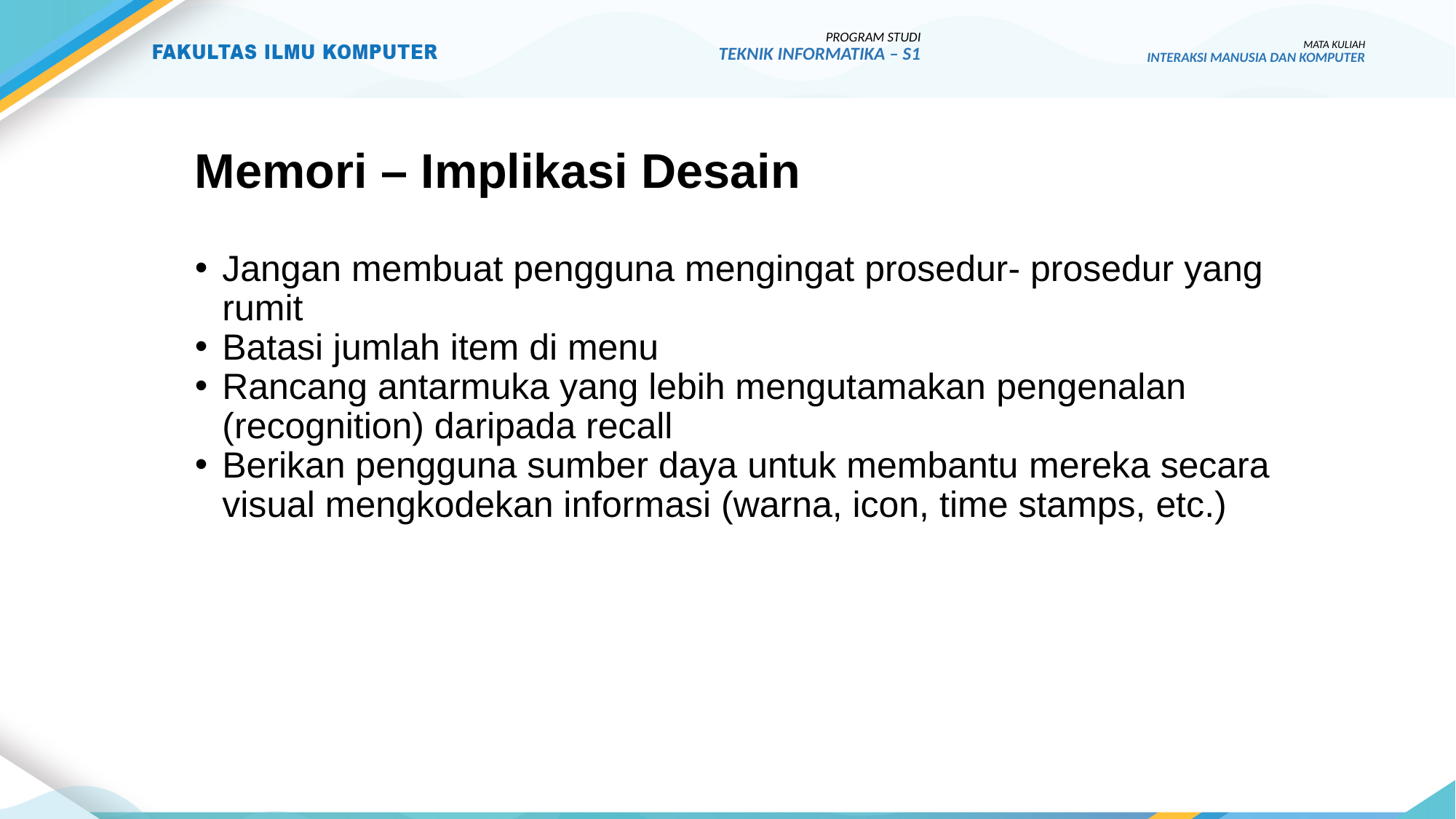

PROGRAM STUDI
TEKNIK INFORMATIKA – S1
MATA KULIAH
INTERAKSI MANUSIA DAN KOMPUTER
# Memori – Implikasi Desain
Jangan membuat pengguna mengingat prosedur- prosedur yang rumit
Batasi jumlah item di menu
Rancang antarmuka yang lebih mengutamakan pengenalan (recognition) daripada recall
Berikan pengguna sumber daya untuk membantu mereka secara visual mengkodekan informasi (warna, icon, time stamps, etc.)